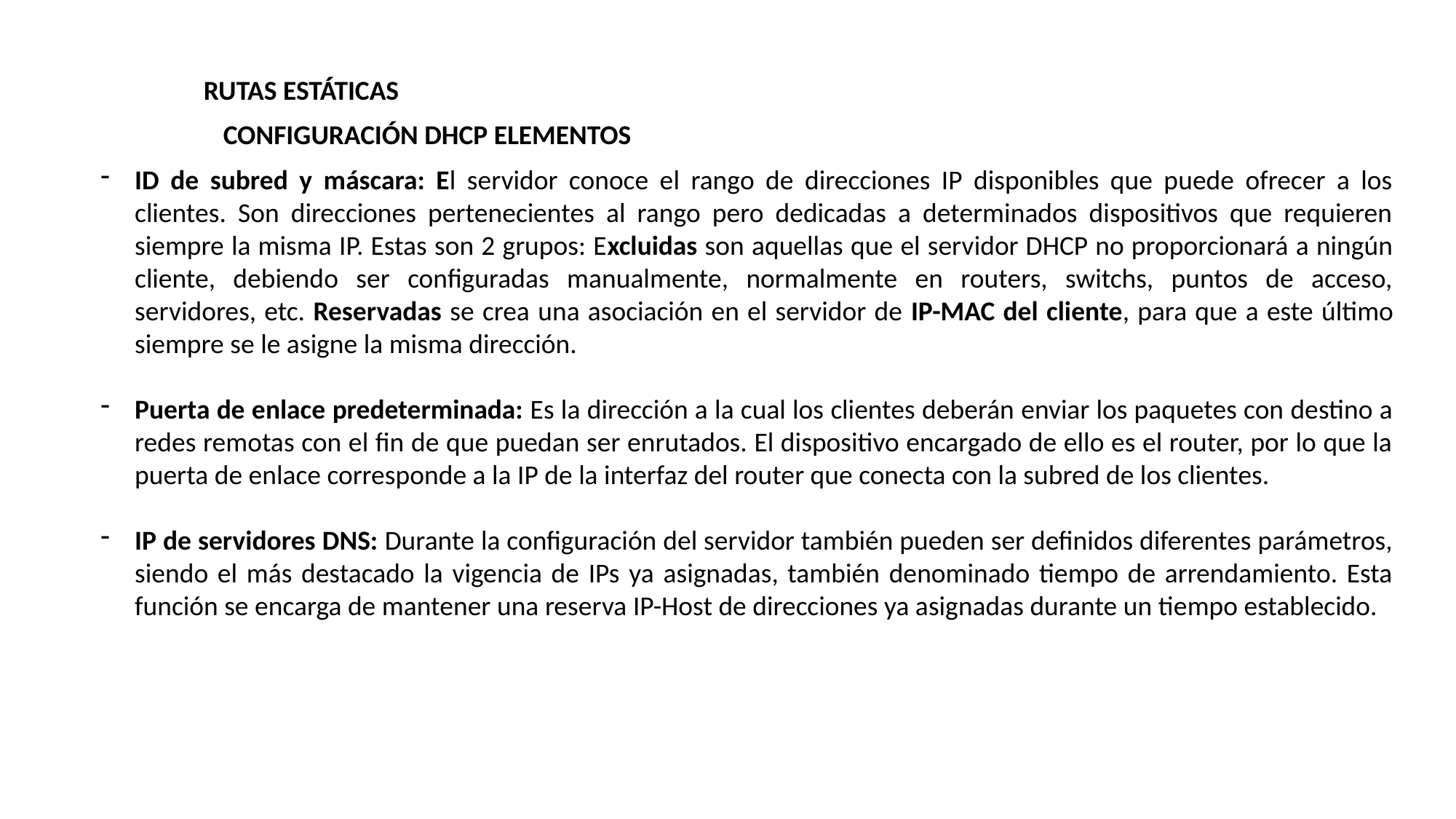

RUTAS ESTÁTICAS
CONFIGURACIÓN DHCP ELEMENTOS
ID de subred y máscara: El servidor conoce el rango de direcciones IP disponibles que puede ofrecer a los clientes. Son direcciones pertenecientes al rango pero dedicadas a determinados dispositivos que requieren siempre la misma IP. Estas son 2 grupos: Excluidas son aquellas que el servidor DHCP no proporcionará a ningún cliente, debiendo ser configuradas manualmente, normalmente en routers, switchs, puntos de acceso, servidores, etc. Reservadas se crea una asociación en el servidor de IP-MAC del cliente, para que a este último siempre se le asigne la misma dirección.

Puerta de enlace predeterminada: Es la dirección a la cual los clientes deberán enviar los paquetes con destino a redes remotas con el fin de que puedan ser enrutados. El dispositivo encargado de ello es el router, por lo que la puerta de enlace corresponde a la IP de la interfaz del router que conecta con la subred de los clientes.

IP de servidores DNS: Durante la configuración del servidor también pueden ser definidos diferentes parámetros, siendo el más destacado la vigencia de IPs ya asignadas, también denominado tiempo de arrendamiento. Esta función se encarga de mantener una reserva IP-Host de direcciones ya asignadas durante un tiempo establecido.